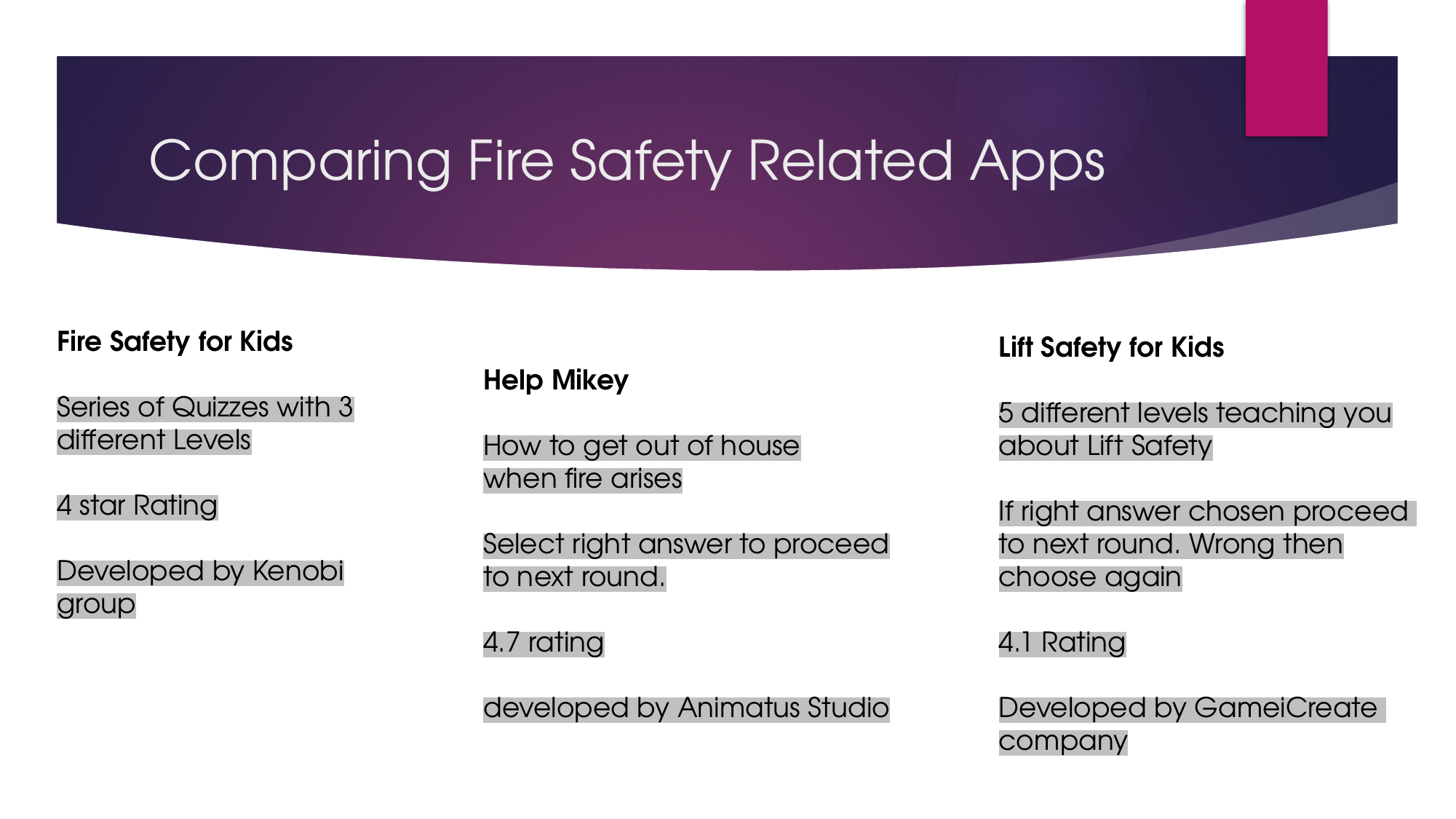

# Comparing Fire Safety Related Apps
Fire Safety for Kids

Series of Quizzes with 3
different Levels

4 star Rating
Developed by Kenobi
group

Lift Safety for Kids

5 different levels teaching you
about Lift Safety
If right answer chosen proceed
to next round. Wrong then
choose again
4.1 Rating

Developed by GameiCreate
company
Help Mikey

How to get out of house
when fire arises

Select right answer to proceed
to next round.

4.7 rating
developed by Animatus Studio